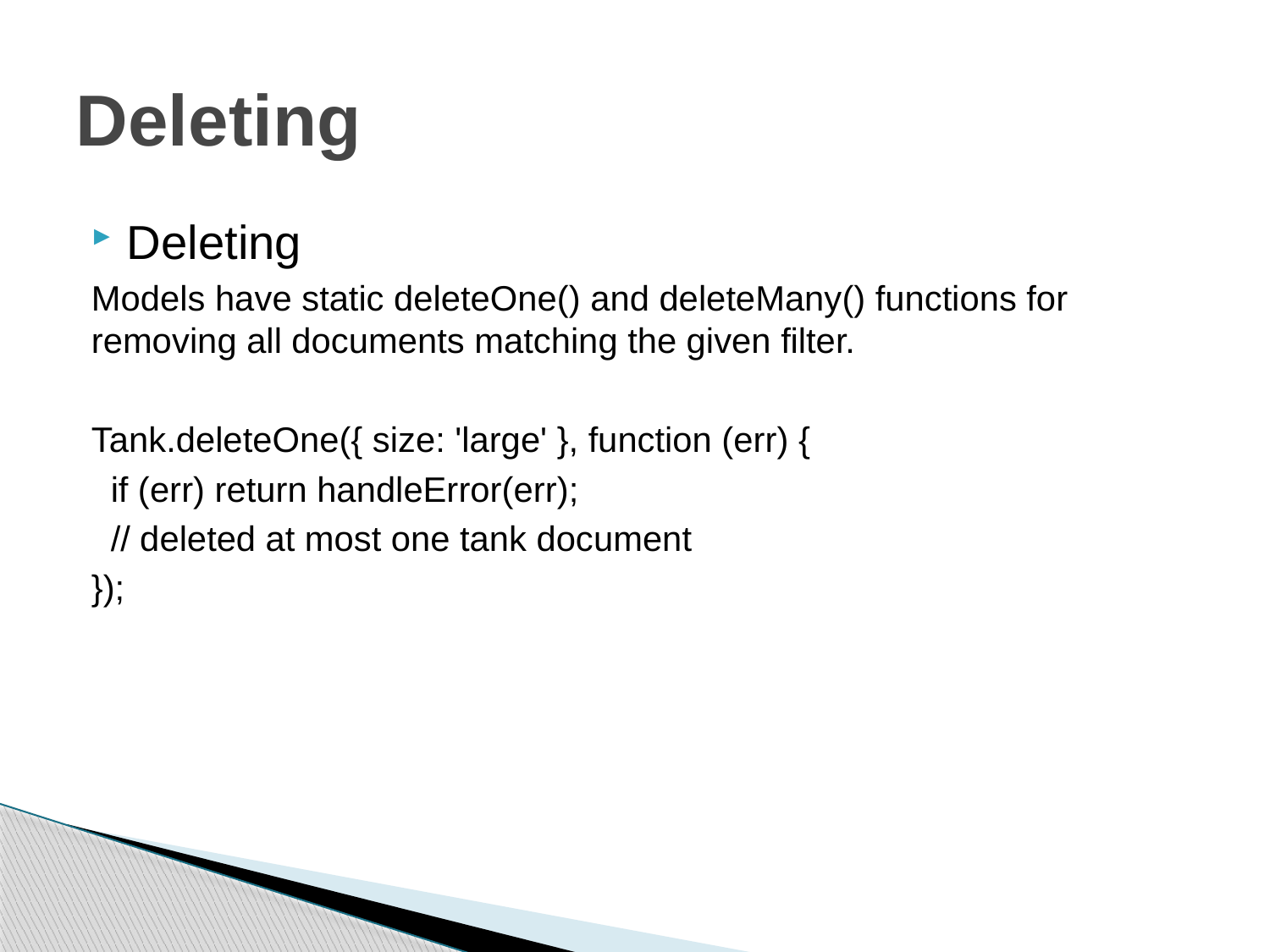

# Deleting
Deleting
Models have static deleteOne() and deleteMany() functions for removing all documents matching the given filter.

Tank.deleteOne({ size: 'large' }, function (err) {
  if (err) return handleError(err);
  // deleted at most one tank document
});